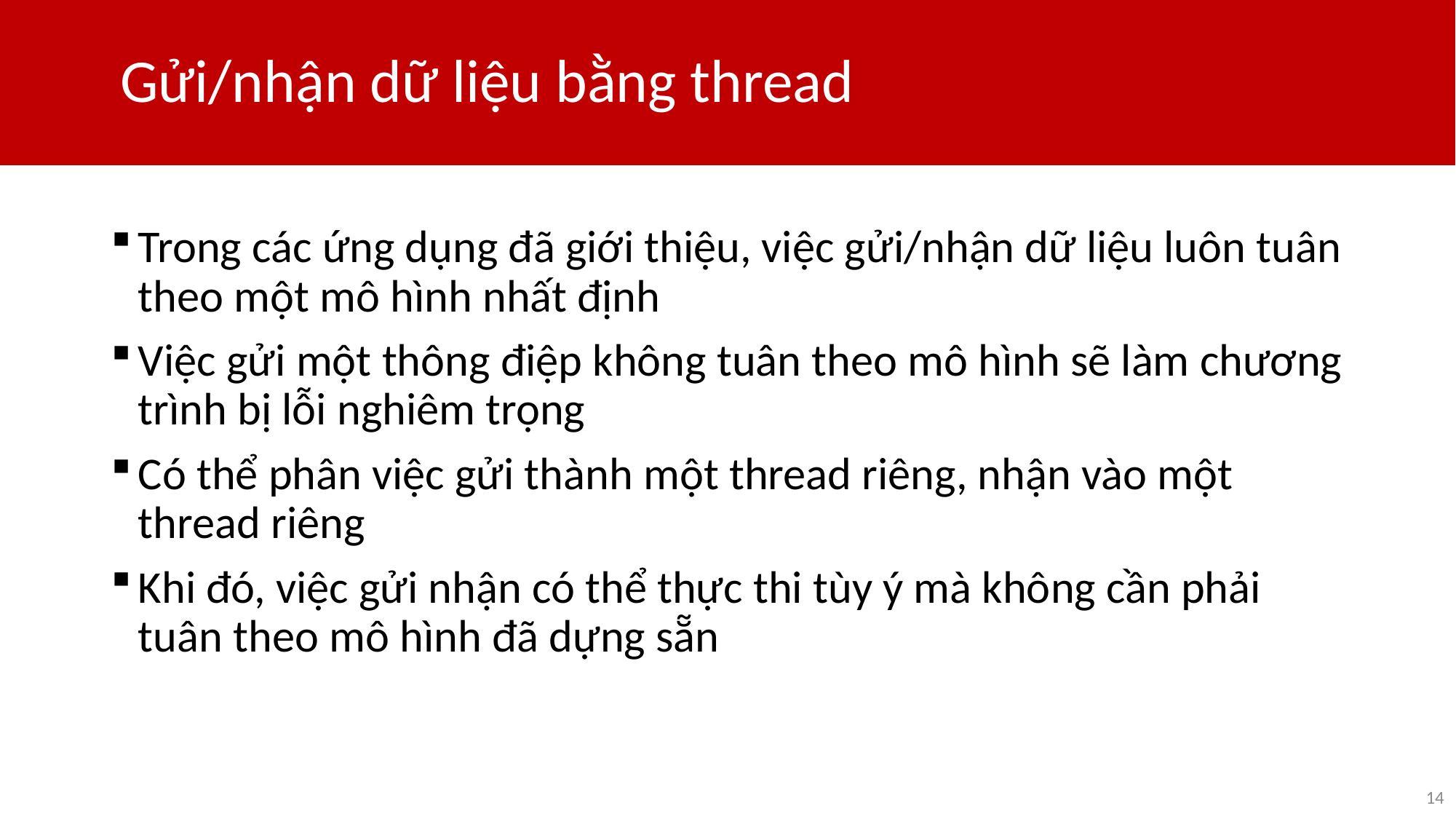

# Gửi/nhận dữ liệu bằng thread
Trong các ứng dụng đã giới thiệu, việc gửi/nhận dữ liệu luôn tuân theo một mô hình nhất định
Việc gửi một thông điệp không tuân theo mô hình sẽ làm chương trình bị lỗi nghiêm trọng
Có thể phân việc gửi thành một thread riêng, nhận vào một thread riêng
Khi đó, việc gửi nhận có thể thực thi tùy ý mà không cần phải tuân theo mô hình đã dựng sẵn
14